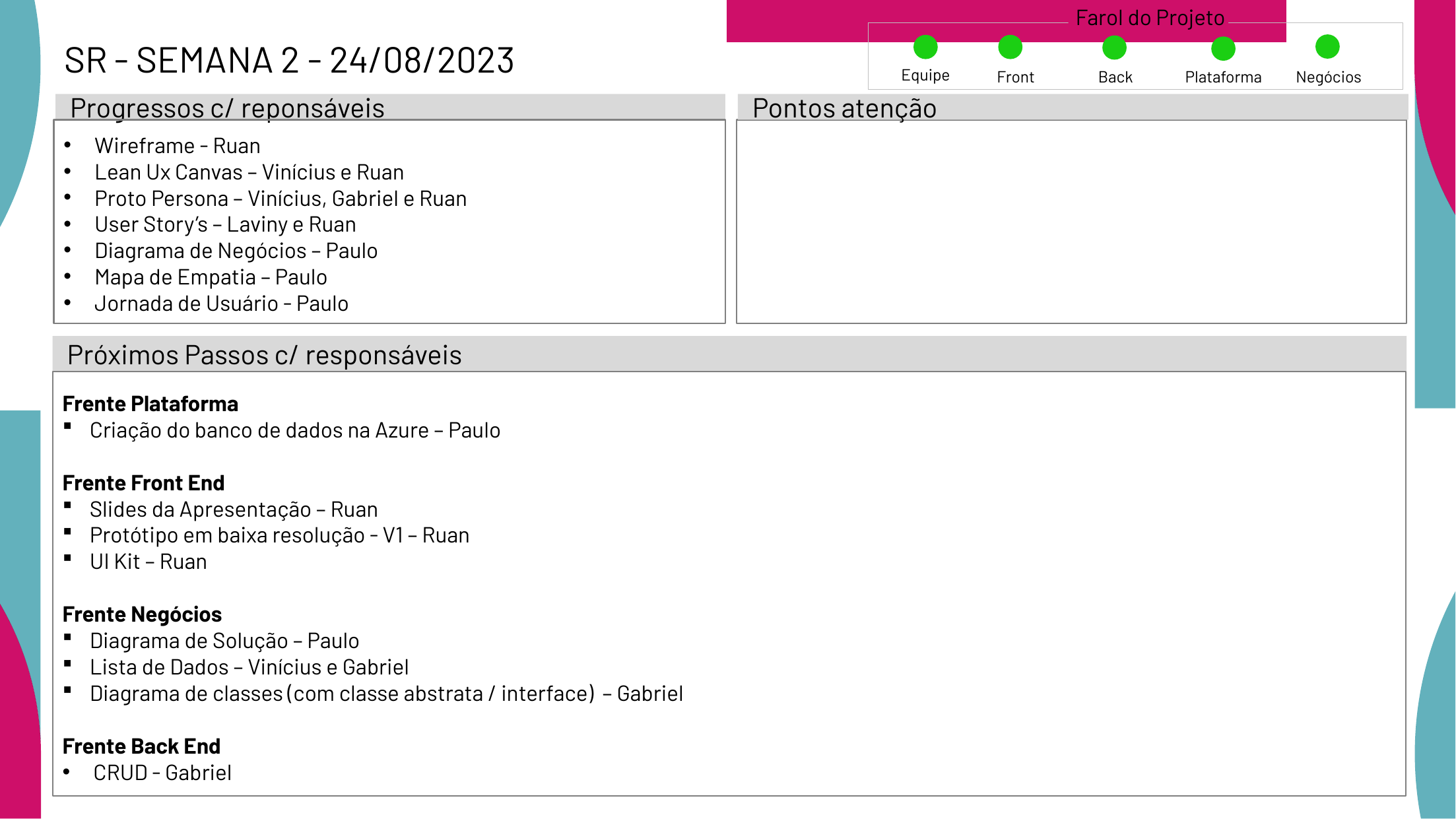

Farol do Projeto

SR - SEMANA 2 - 24/08/2023
Equipe
Front
Back
Plataforma
Negócios
Progressos c/ reponsáveis
Pontos atenção

Wireframe - Ruan
Lean Ux Canvas – Vinícius e Ruan
Proto Persona – Vinícius, Gabriel e Ruan
User Story’s – Laviny e Ruan
Diagrama de Negócios – Paulo
Mapa de Empatia – Paulo
Jornada de Usuário - Paulo
Próximos Passos c/ responsáveis
Frente Plataforma
Criação do banco de dados na Azure – Paulo

Frente Front End
Slides da Apresentação – Ruan
Protótipo em baixa resolução - V1 – Ruan
UI Kit – Ruan

Frente Negócios
Diagrama de Solução – Paulo
Lista de Dados – Vinícius e Gabriel
Diagrama de classes (com classe abstrata / interface)  – Gabriel

Frente Back End
CRUD - Gabriel